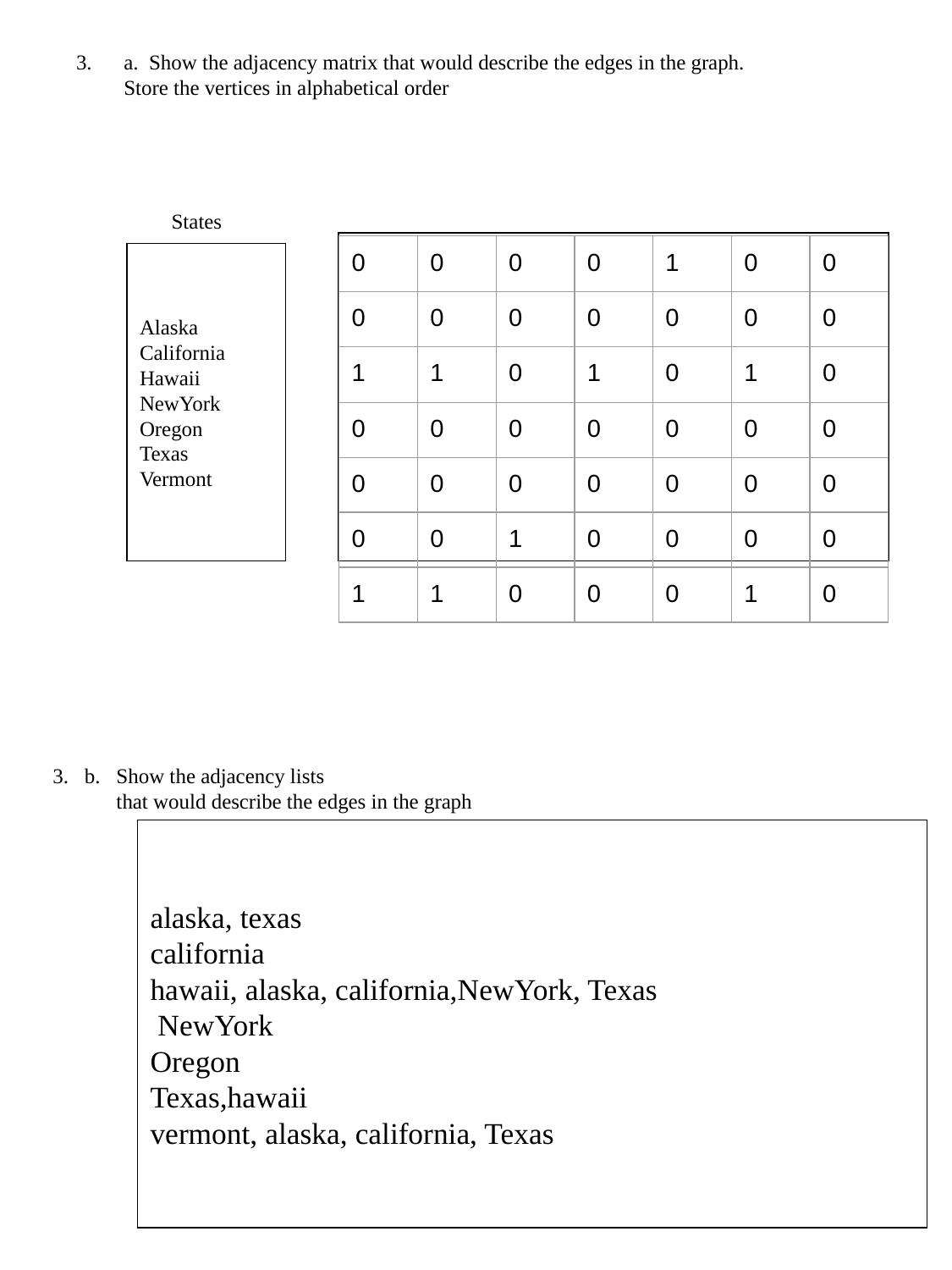

a.  Show the adjacency matrix that would describe the edges in the graph. Store the vertices in alphabetical order
States

Alaska
California
Hawaii
NewYork
Oregon
Texas
Vermont
| 0 | 0 | 0 | 0 | 1 | 0 | 0 |
| --- | --- | --- | --- | --- | --- | --- |
| 0 | 0 | 0 | 0 | 0 | 0 | 0 |
| 1 | 1 | 0 | 1 | 0 | 1 | 0 |
| 0 | 0 | 0 | 0 | 0 | 0 | 0 |
| 0 | 0 | 0 | 0 | 0 | 0 | 0 |
| 0 | 0 | 1 | 0 | 0 | 0 | 0 |
| 1 | 1 | 0 | 0 | 0 | 1 | 0 |
3.   b.   Show the adjacency lists
            that would describe the edges in the graph
alaska, texas
california
hawaii, alaska, california,NewYork, Texas
 NewYork
Oregon
Texas,hawaii
vermont, alaska, california, Texas